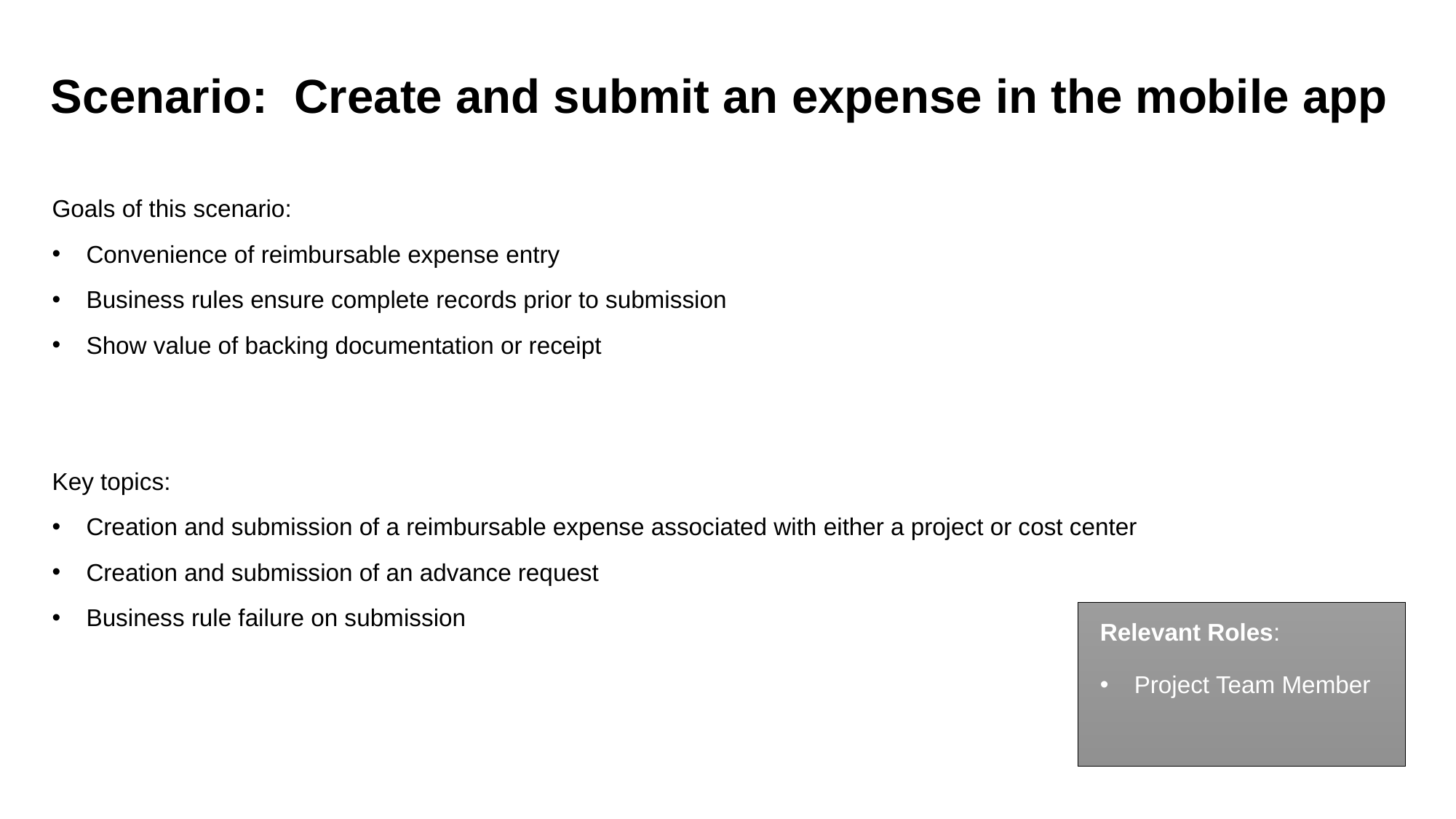

# Scenario:  Create and submit an expense in the mobile app
Goals of this scenario:
Convenience of reimbursable expense entry
Business rules ensure complete records prior to submission
Show value of backing documentation or receipt

Key topics:
Creation and submission of a reimbursable expense associated with either a project or cost center
Creation and submission of an advance request
Business rule failure on submission
Relevant Roles:

Project Team Member